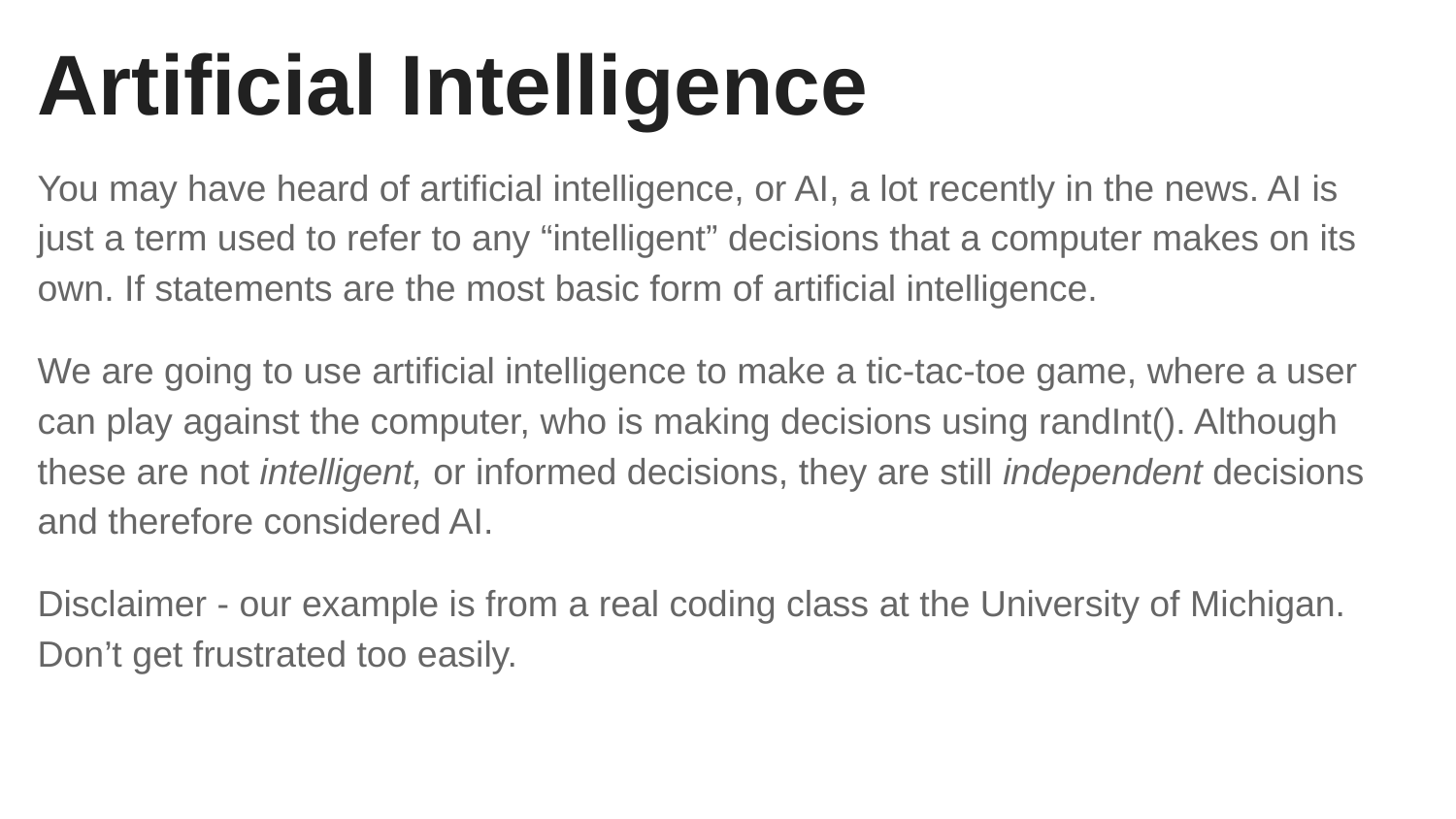

# Artificial Intelligence
You may have heard of artificial intelligence, or AI, a lot recently in the news. AI is just a term used to refer to any “intelligent” decisions that a computer makes on its own. If statements are the most basic form of artificial intelligence.
We are going to use artificial intelligence to make a tic-tac-toe game, where a user can play against the computer, who is making decisions using randInt(). Although these are not intelligent, or informed decisions, they are still independent decisions and therefore considered AI.
Disclaimer - our example is from a real coding class at the University of Michigan. Don’t get frustrated too easily.